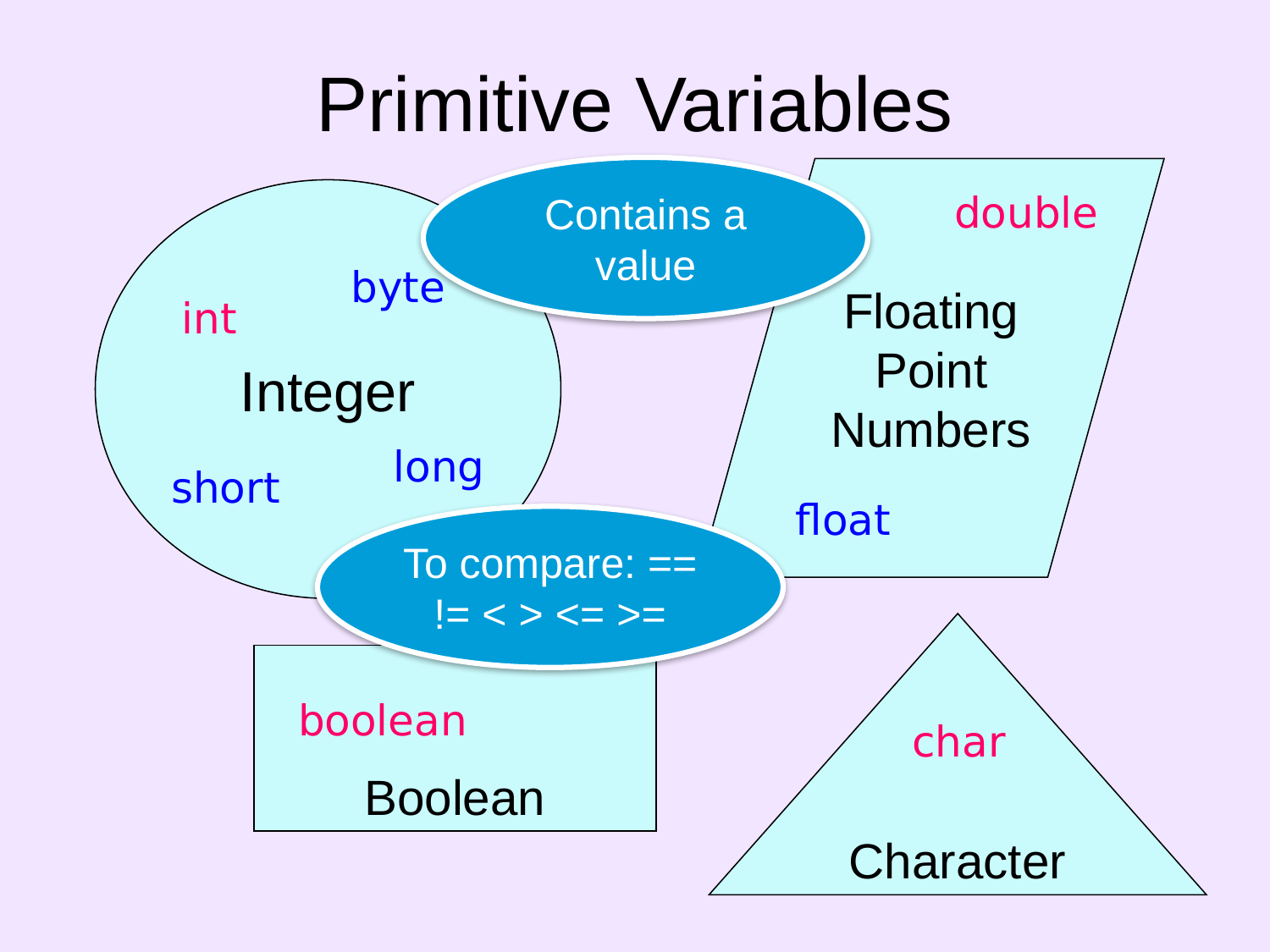

# Primitive Variables
Floating Point Numbers
double
float
Contains a value
Integer
byte
int
long
short
To compare: == != < > <= >=
Character
char
Boolean
boolean